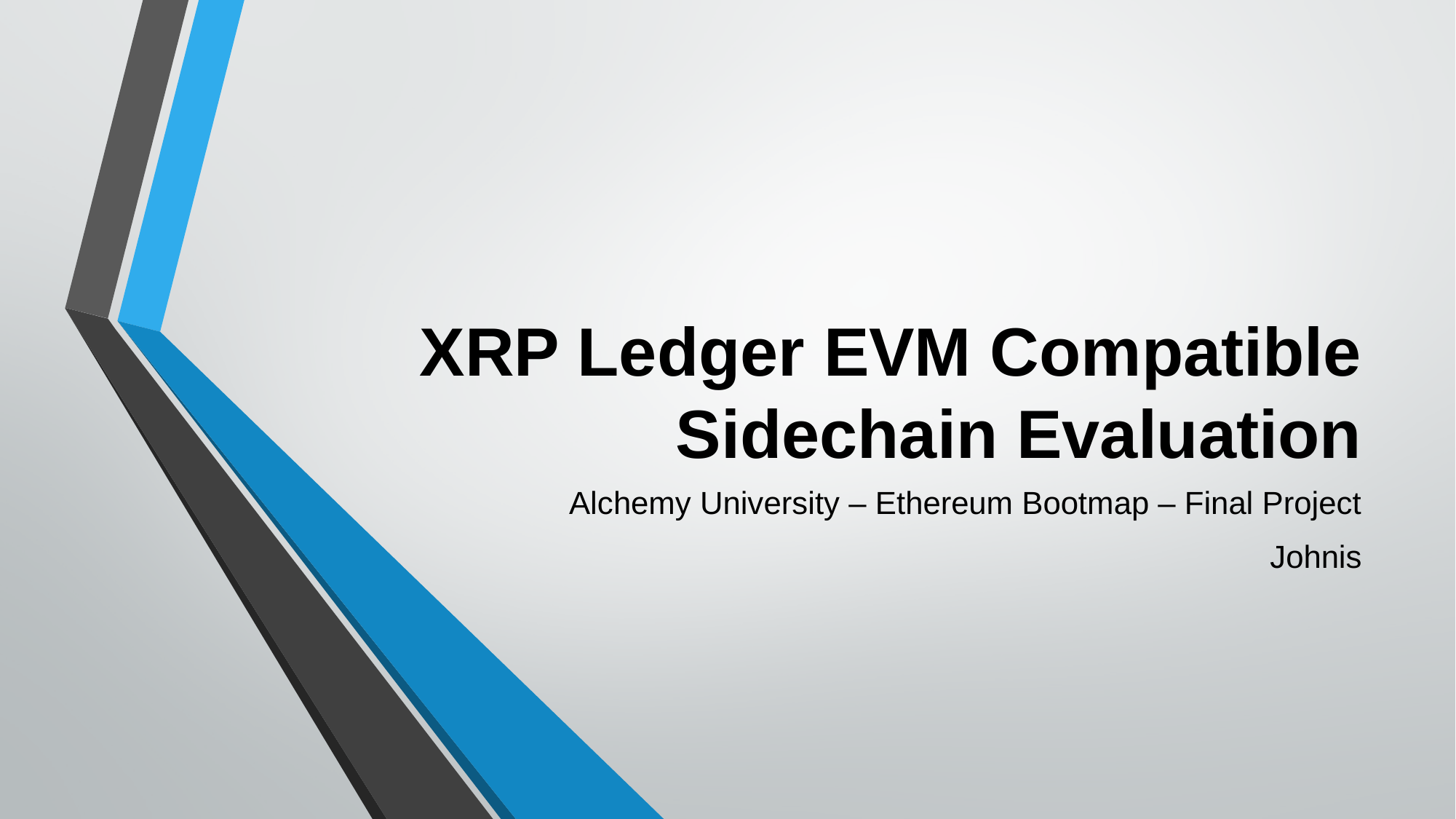

# XRP Ledger EVM Compatible Sidechain Evaluation
Alchemy University – Ethereum Bootmap – Final Project
Johnis